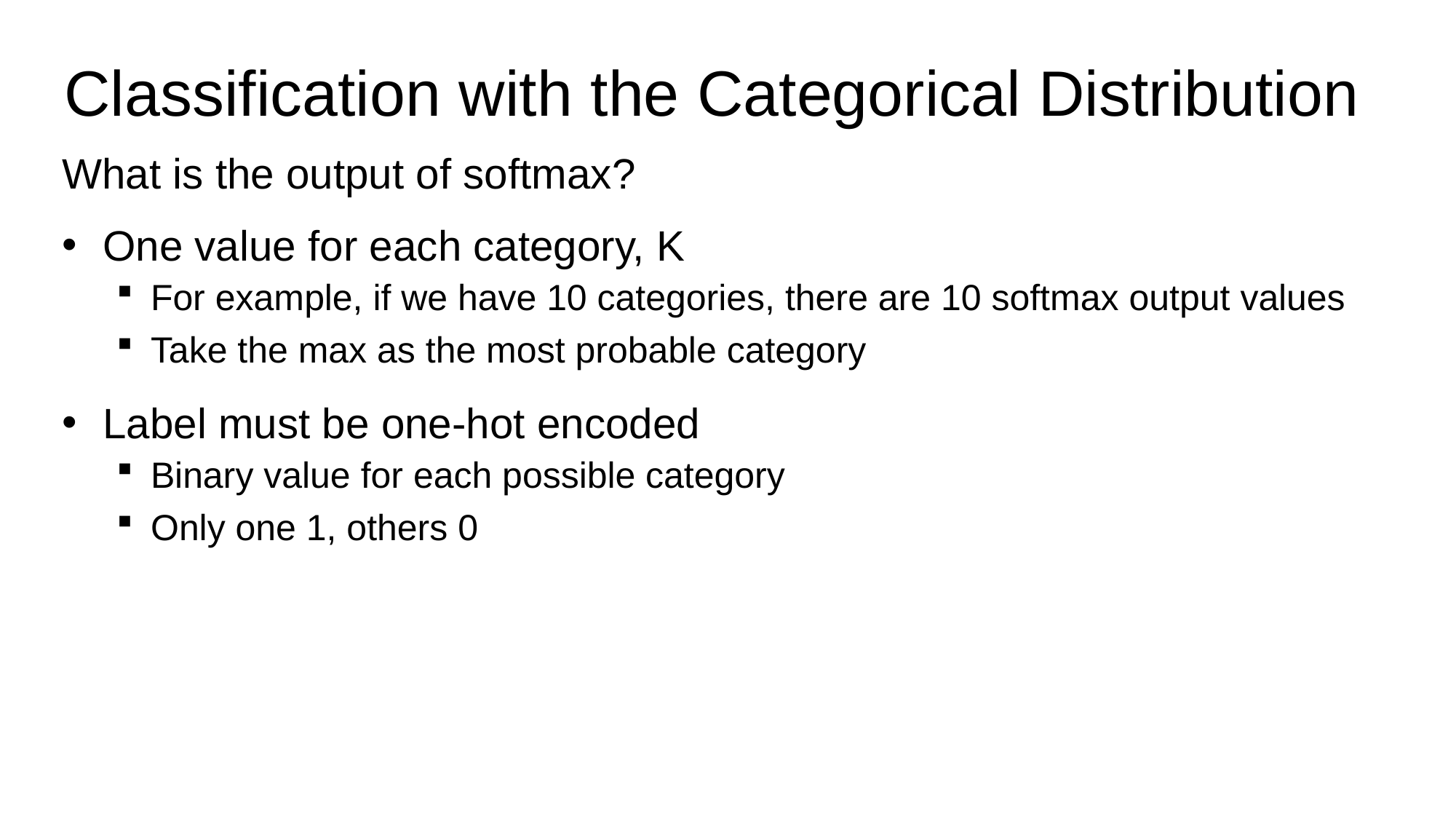

# Classification with the Categorical Distribution
What is the output of softmax?
One value for each category, K
For example, if we have 10 categories, there are 10 softmax output values
Take the max as the most probable category
Label must be one-hot encoded
Binary value for each possible category
Only one 1, others 0